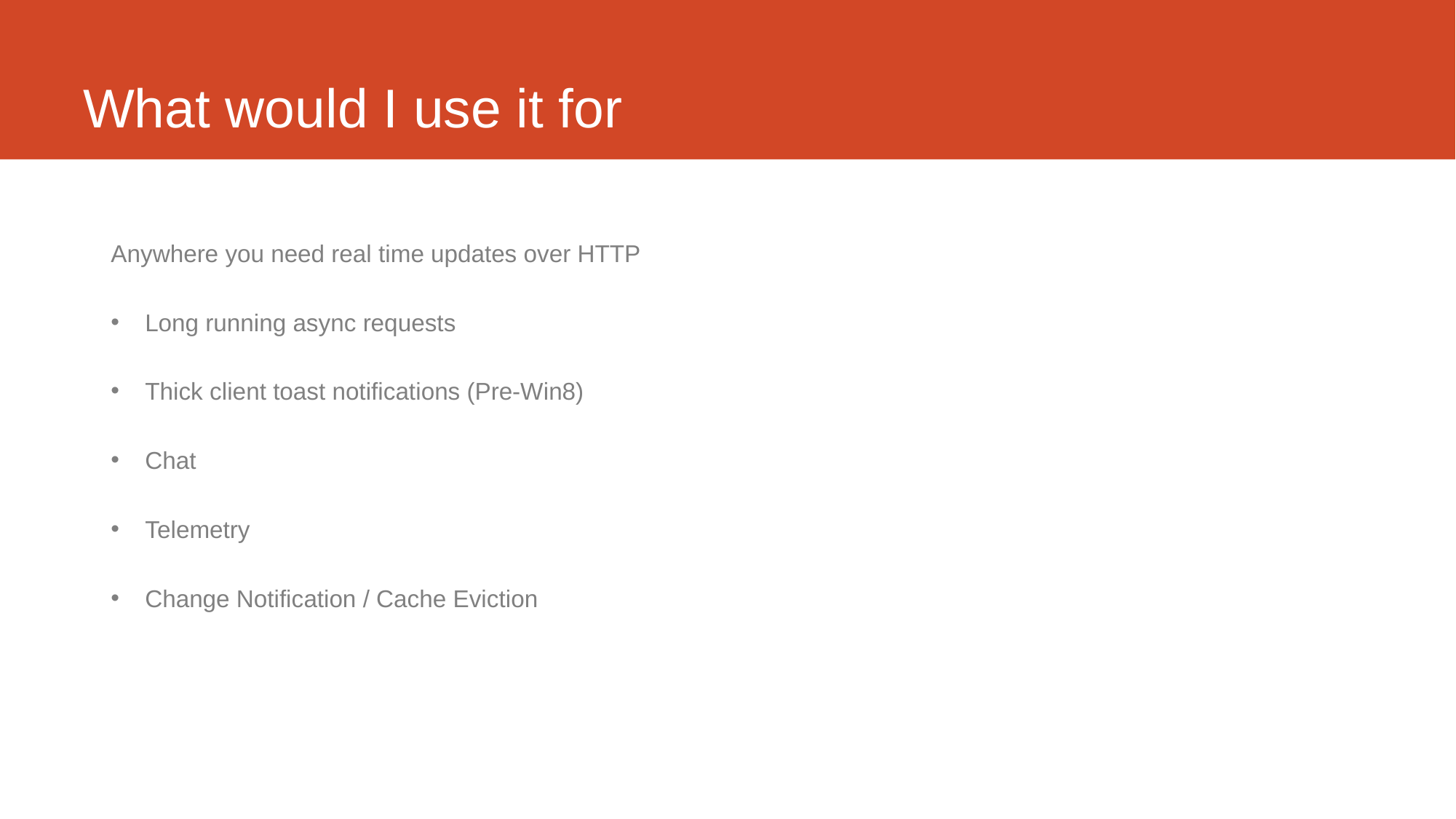

# What would I use it for
Anywhere you need real time updates over HTTP
Long running async requests
Thick client toast notifications (Pre-Win8)
Chat
Telemetry
Change Notification / Cache Eviction